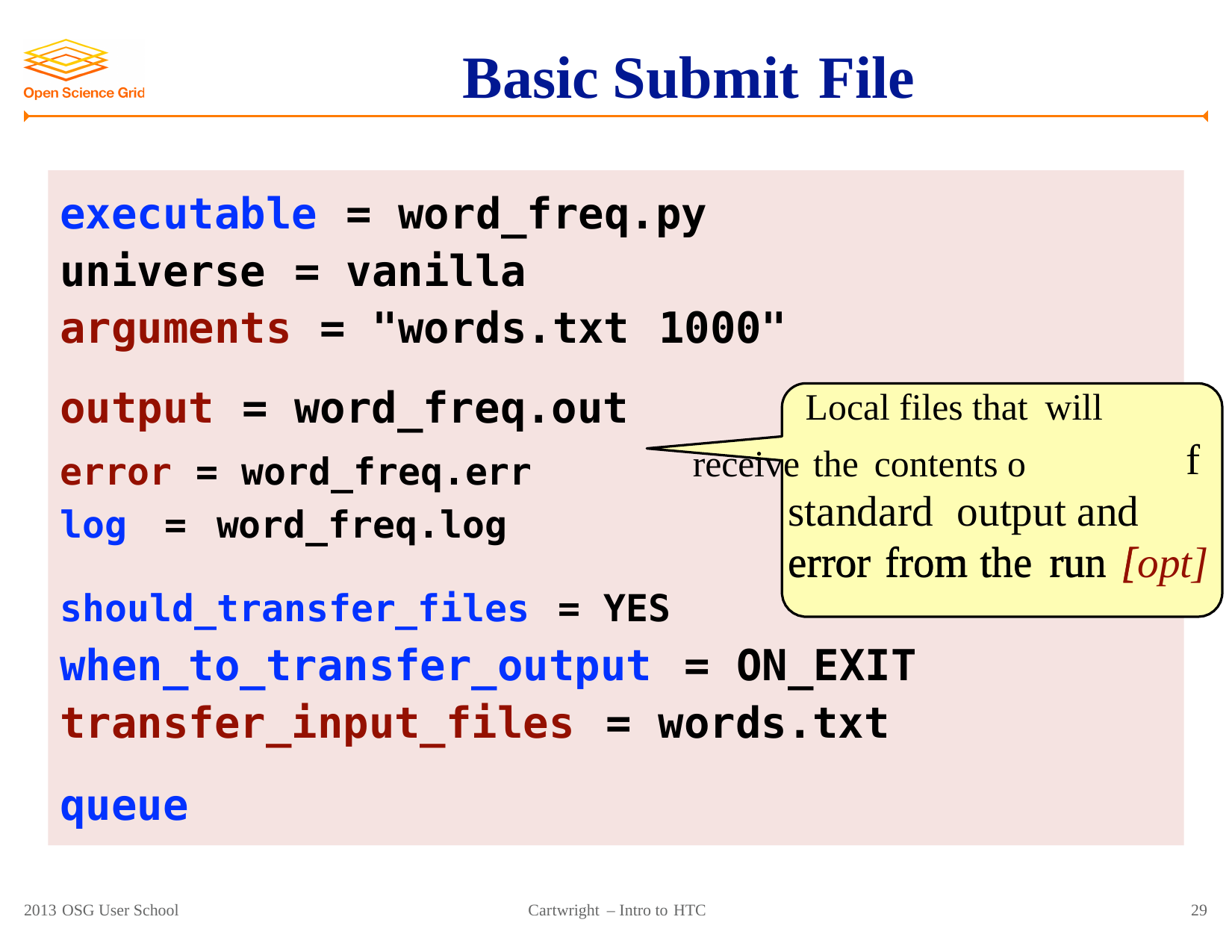

Basic
Submit
File

executable = word_freq.py
universe = vanilla
arguments = "words.txt 1000"
output = word_freq.out      Local files that will
error = word_freq.err       receive the contents o
error from the run [
should_transfer_files = YES
when_to_transfer_output = ON_EXIT
transfer_input_files = words.txt
queue

f
standard
output and
log
=
word_freq.log
[opt]
error
from
the
run
2013 OSG User School
Cartwright – Intro to HTC
29